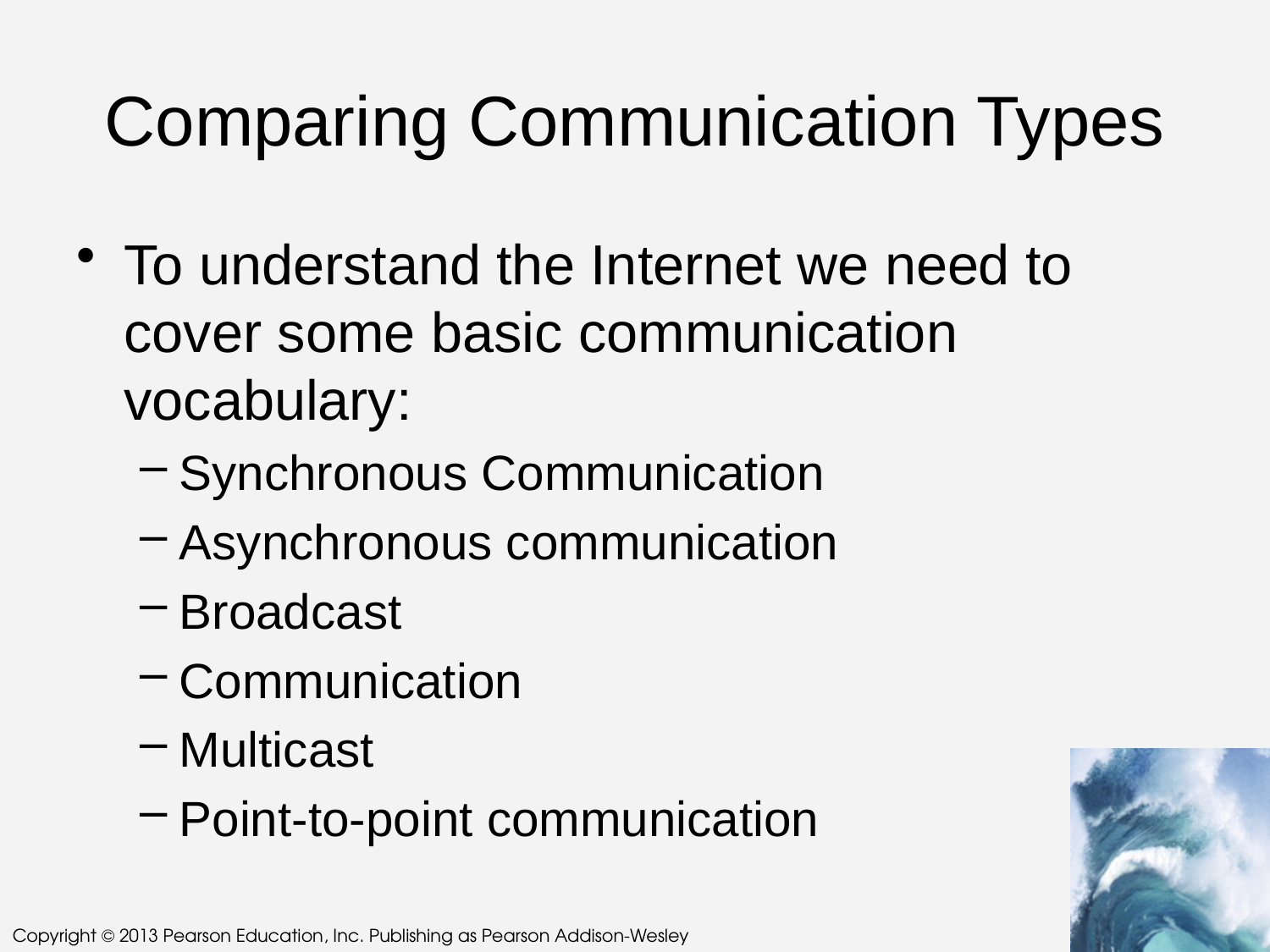

# Comparing Communication Types
To understand the Internet we need to cover some basic communication vocabulary:
Synchronous Communication
Asynchronous communication
Broadcast
Communication
Multicast
Point-to-point communication